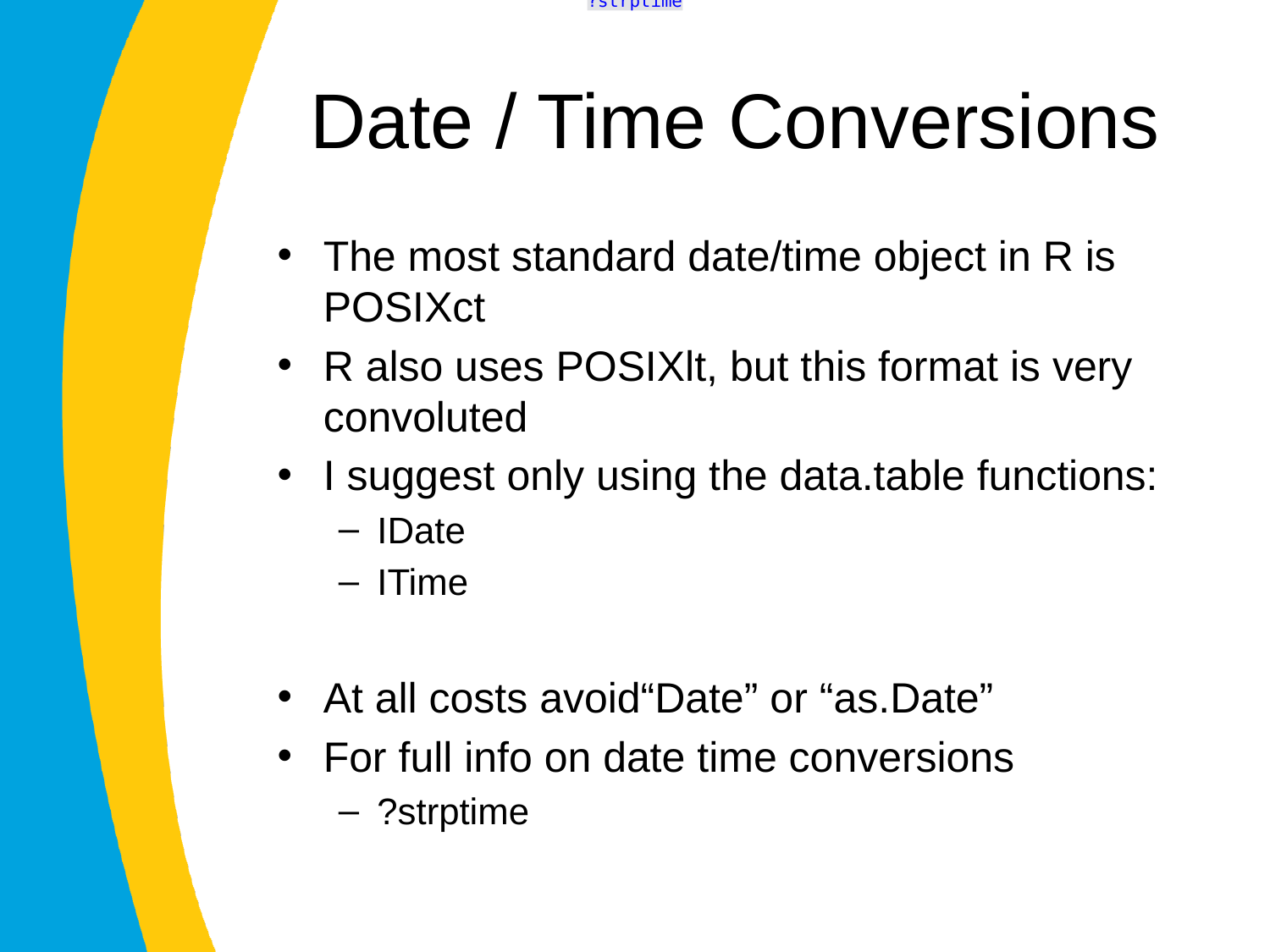

?strptime
# Date / Time Conversions
The most standard date/time object in R is POSIXct
R also uses POSIXlt, but this format is very convoluted
I suggest only using the data.table functions:
IDate
ITime

At all costs avoid“Date” or “as.Date”
For full info on date time conversions
?strptime